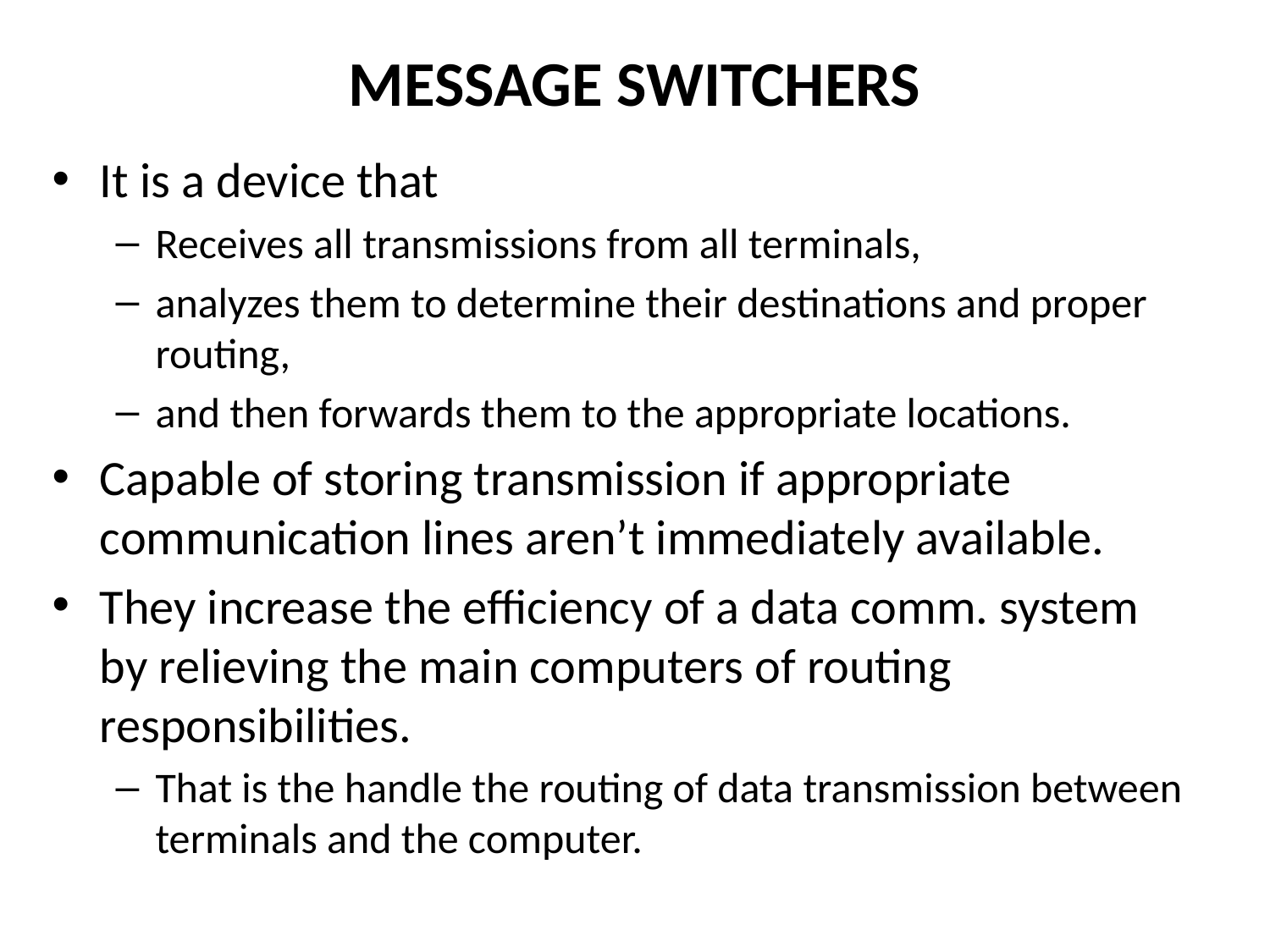

# MESSAGE SWITCHERS
It is a device that
Receives all transmissions from all terminals,
analyzes them to determine their destinations and proper routing,
and then forwards them to the appropriate locations.
Capable of storing transmission if appropriate communication lines aren’t immediately available.
They increase the efficiency of a data comm. system by relieving the main computers of routing responsibilities.
That is the handle the routing of data transmission between terminals and the computer.